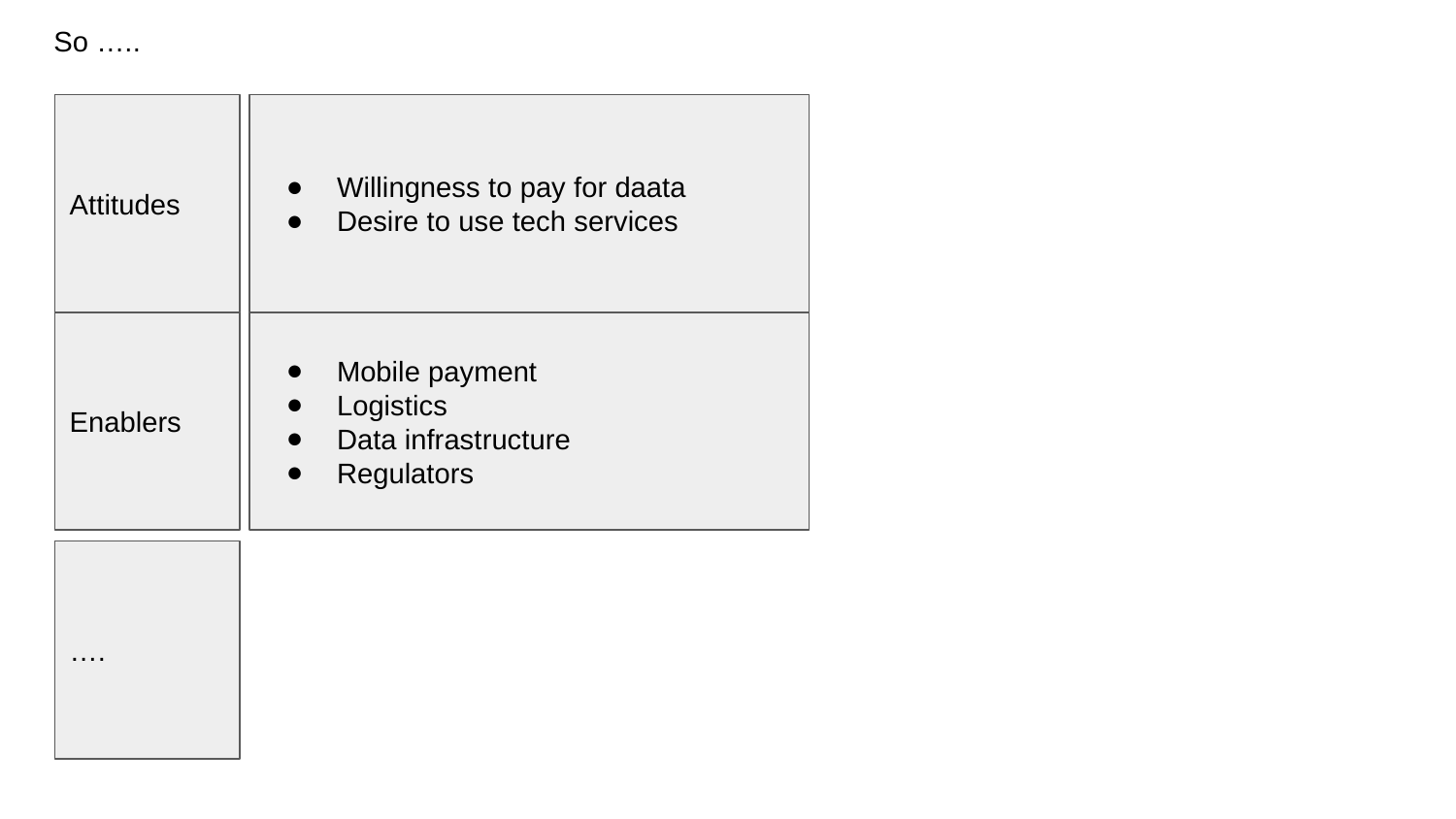

So …..
Attitudes
Willingness to pay for daata
Desire to use tech services
Enablers
Mobile payment
Logistics
Data infrastructure
Regulators
….